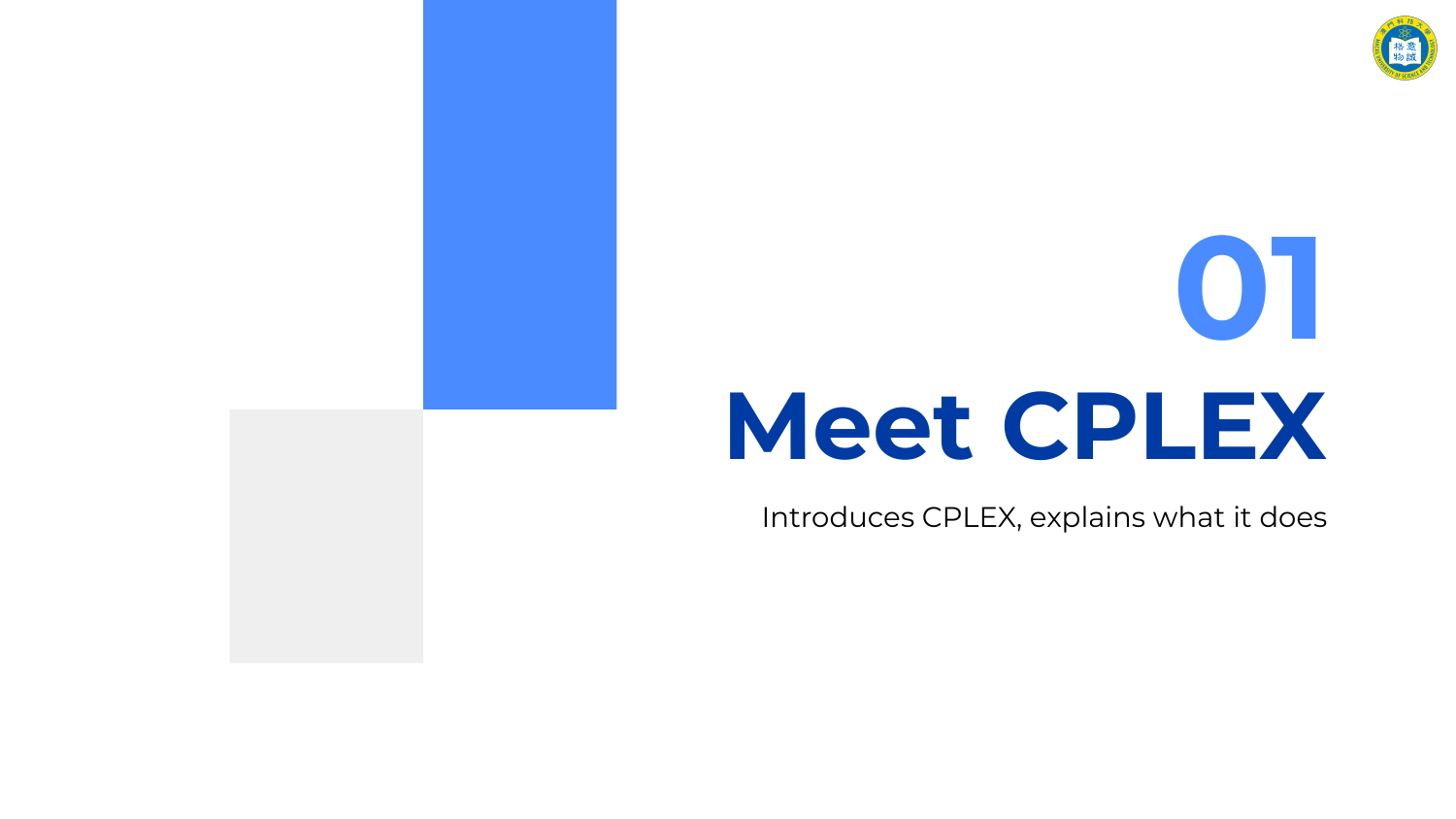

01
# Meet CPLEX
Introduces CPLEX, explains what it does